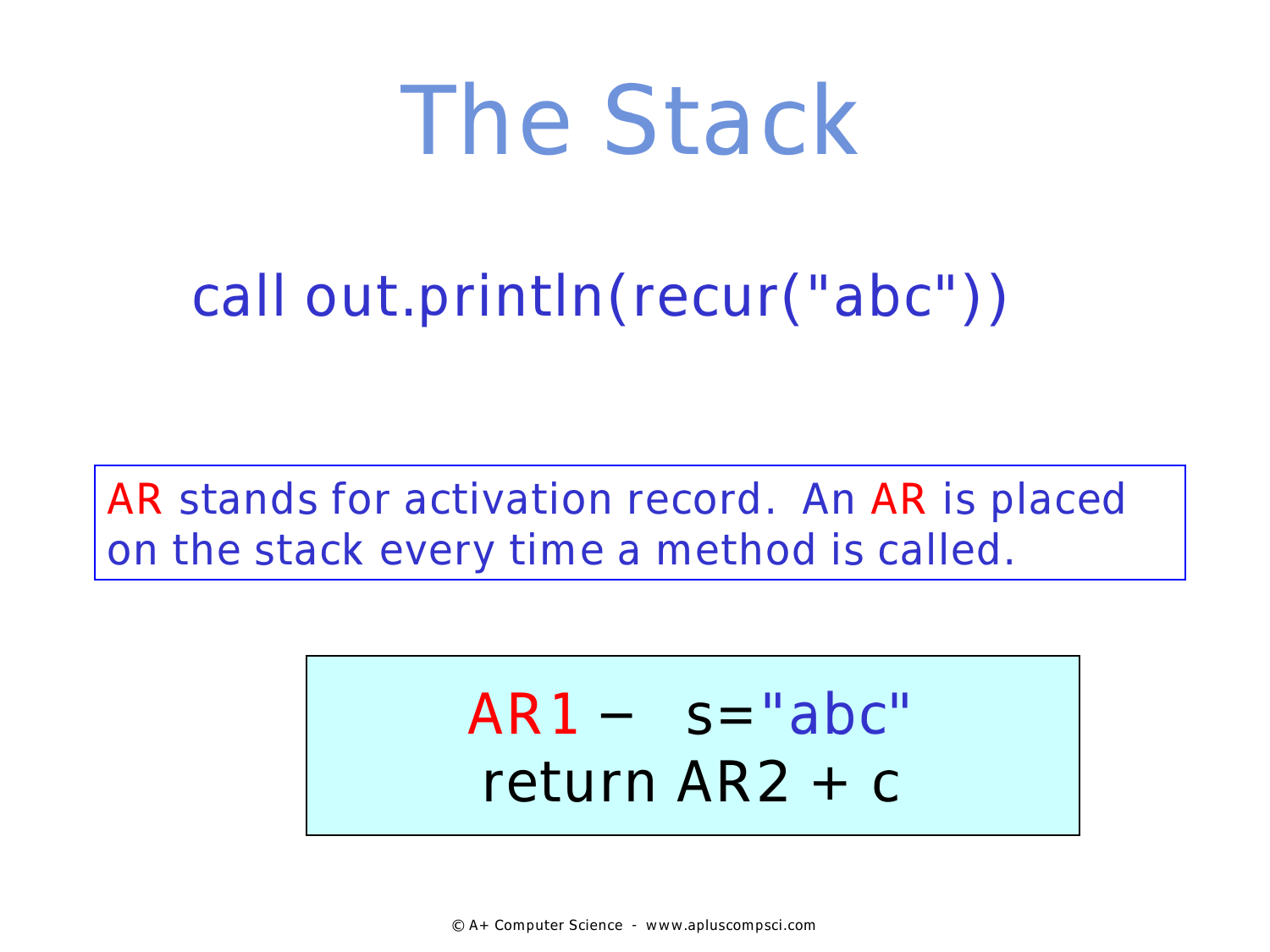

The Stack
call out.println(recur("abc"))
AR stands for activation record.  An AR is placed on the stack every time a method is called.
AR1 –   s="abc"
return AR2 + c

© A+ Computer Science  -  www.apluscompsci.com